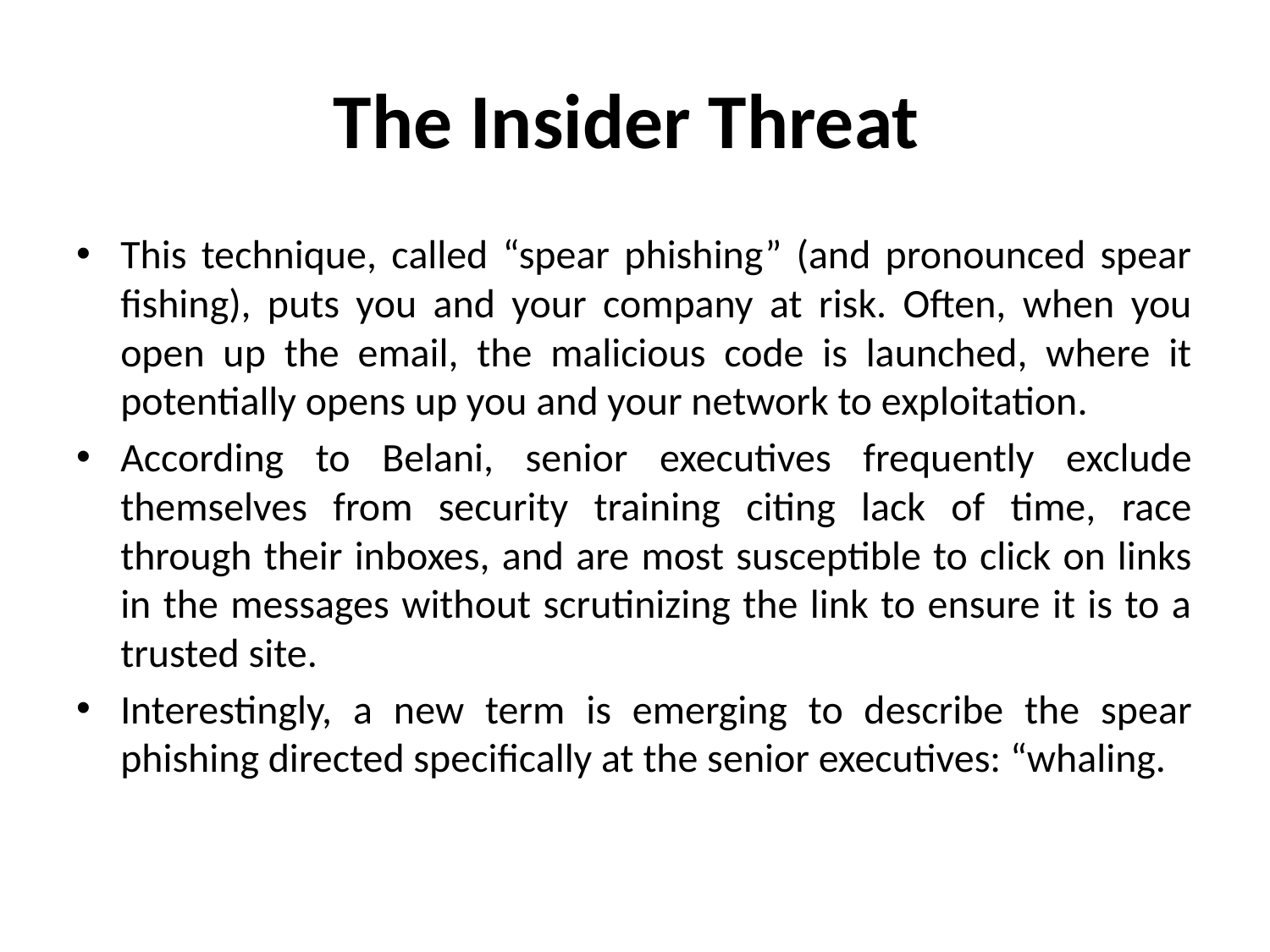

# The Insider Threat
This technique, called “spear phishing” (and pronounced spear fishing), puts you and your company at risk. Often, when you open up the email, the malicious code is launched, where it potentially opens up you and your network to exploitation.
According to Belani, senior executives frequently exclude themselves from security training citing lack of time, race through their inboxes, and are most susceptible to click on links in the messages without scrutinizing the link to ensure it is to a trusted site.
Interestingly, a new term is emerging to describe the spear phishing directed specifically at the senior executives: “whaling.